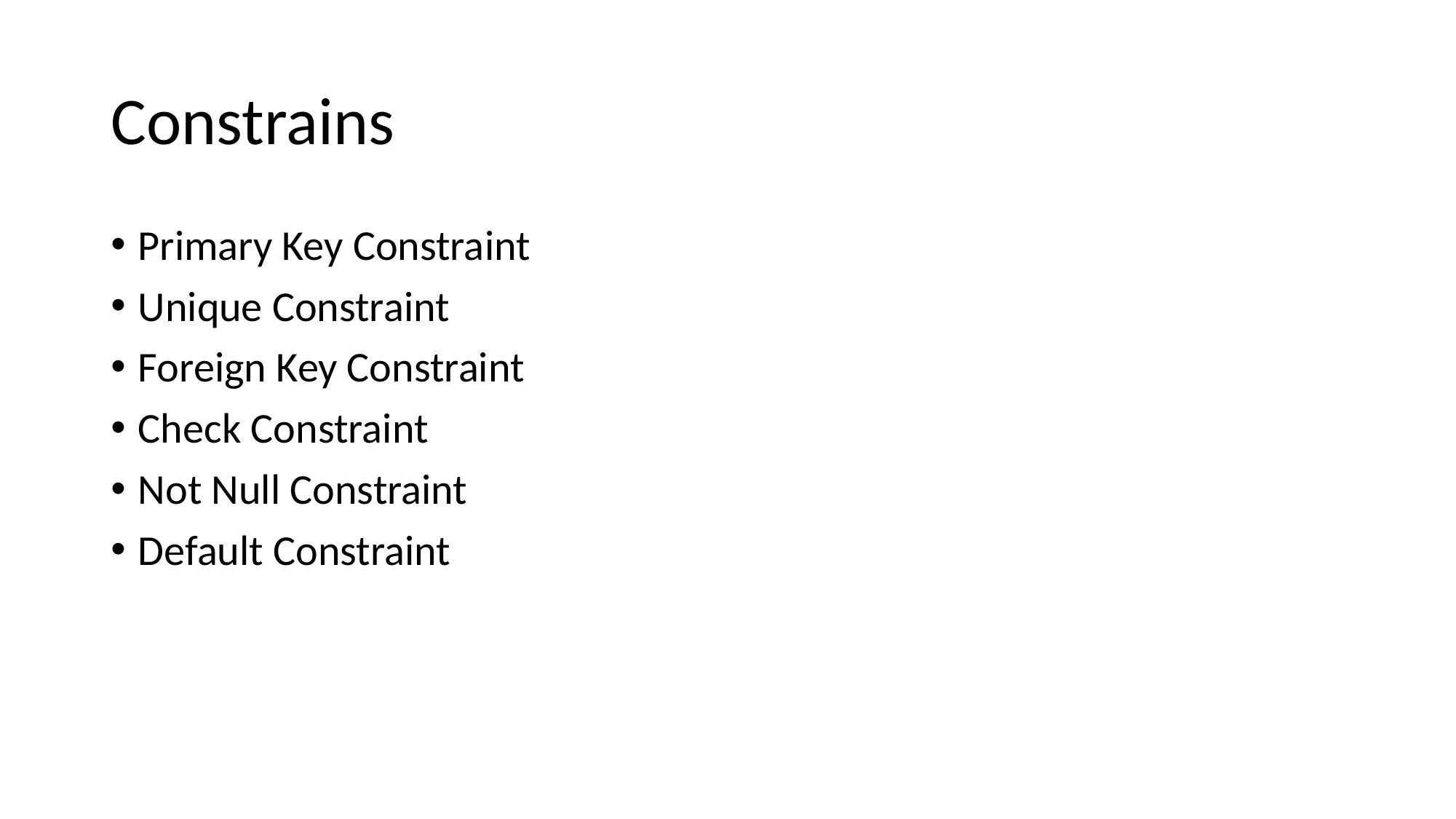

# Constrains
Primary Key Constraint
Unique Constraint
Foreign Key Constraint
Check Constraint
Not Null Constraint
Default Constraint